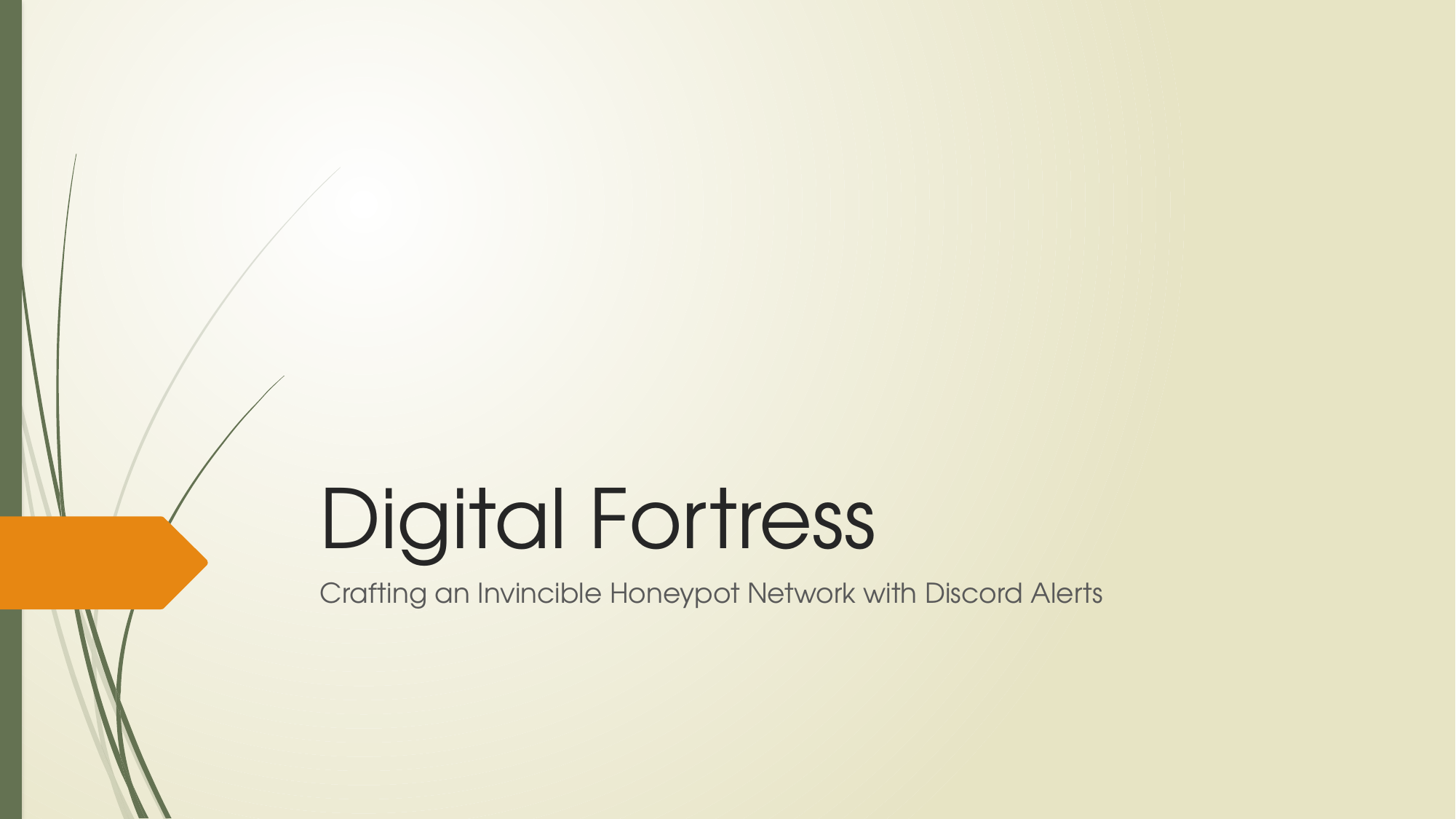

# Digital Fortress
Crafting an Invincible Honeypot Network with Discord Alerts